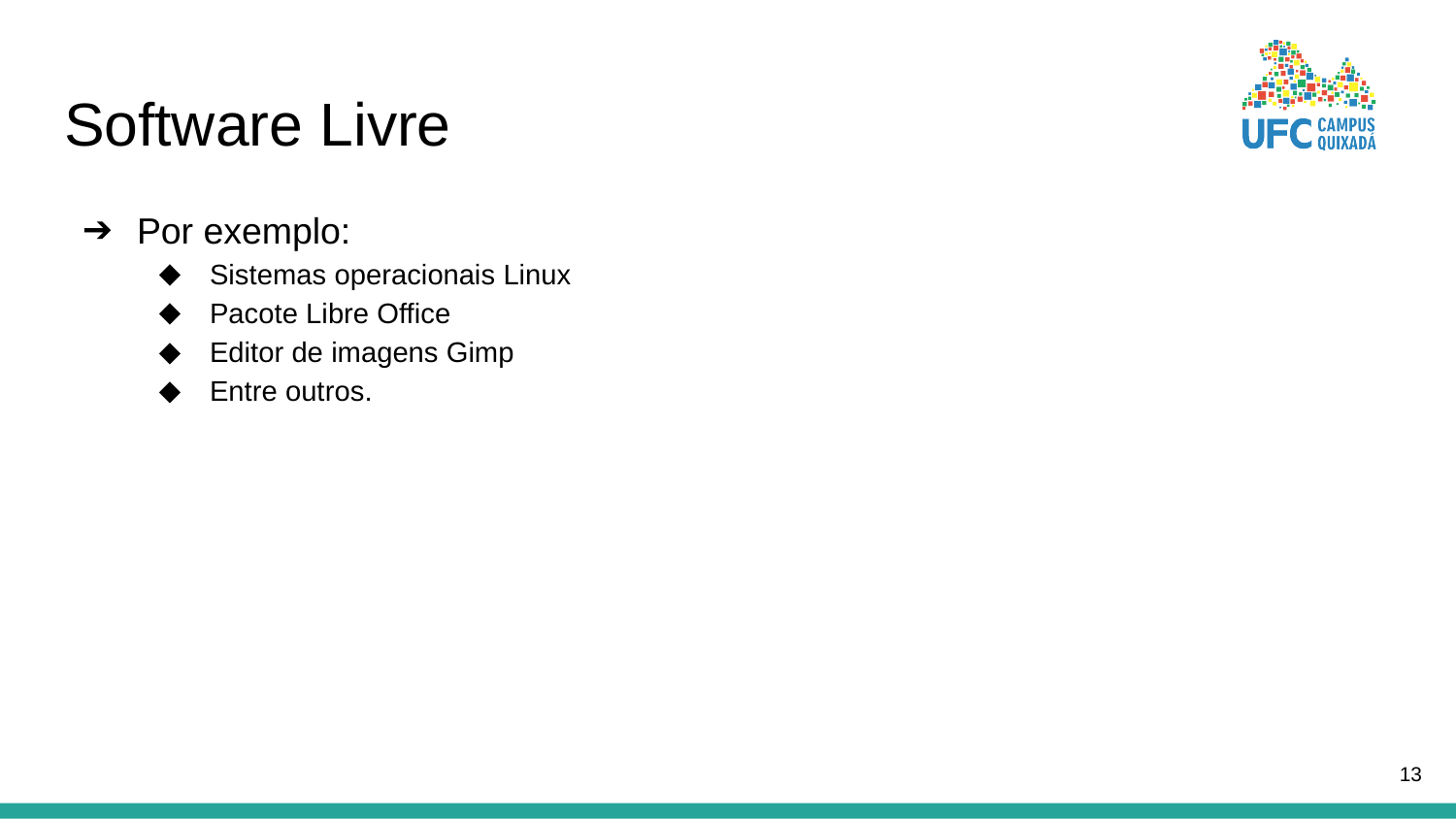

# Software Livre
Por exemplo:
Sistemas operacionais Linux
Pacote Libre Office
Editor de imagens Gimp
Entre outros.
13